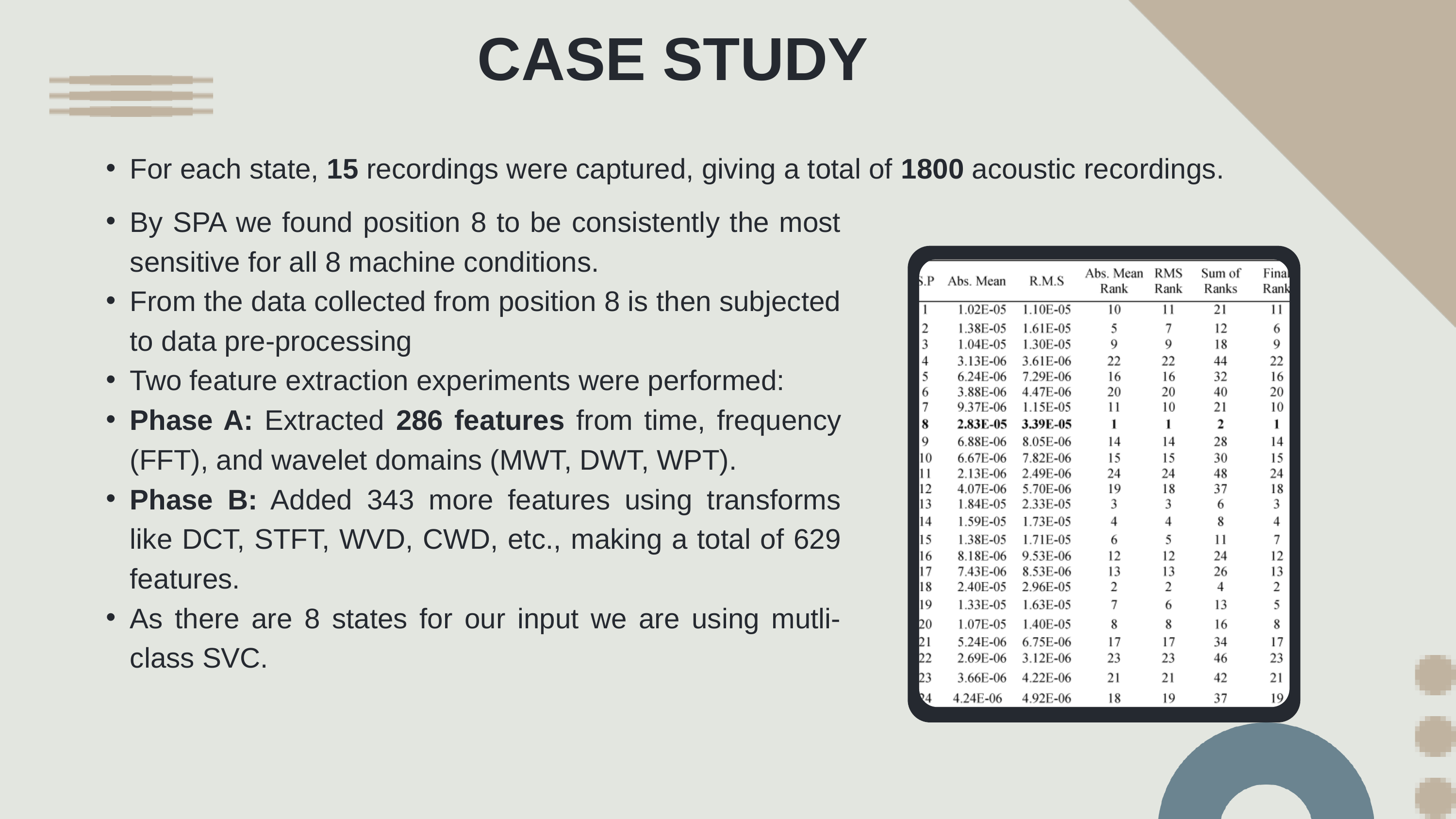

CASE STUDY
For each state, 15 recordings were captured, giving a total of 1800 acoustic recordings.

By SPA we found position 8 to be consistently the most sensitive for all 8 machine conditions.
From the data collected from position 8 is then subjected to data pre-processing
Two feature extraction experiments were performed:
Phase A: Extracted 286 features from time, frequency (FFT), and wavelet domains (MWT, DWT, WPT).
Phase B: Added 343 more features using transforms like DCT, STFT, WVD, CWD, etc., making a total of 629 features.
As there are 8 states for our input we are using mutli-class SVC.